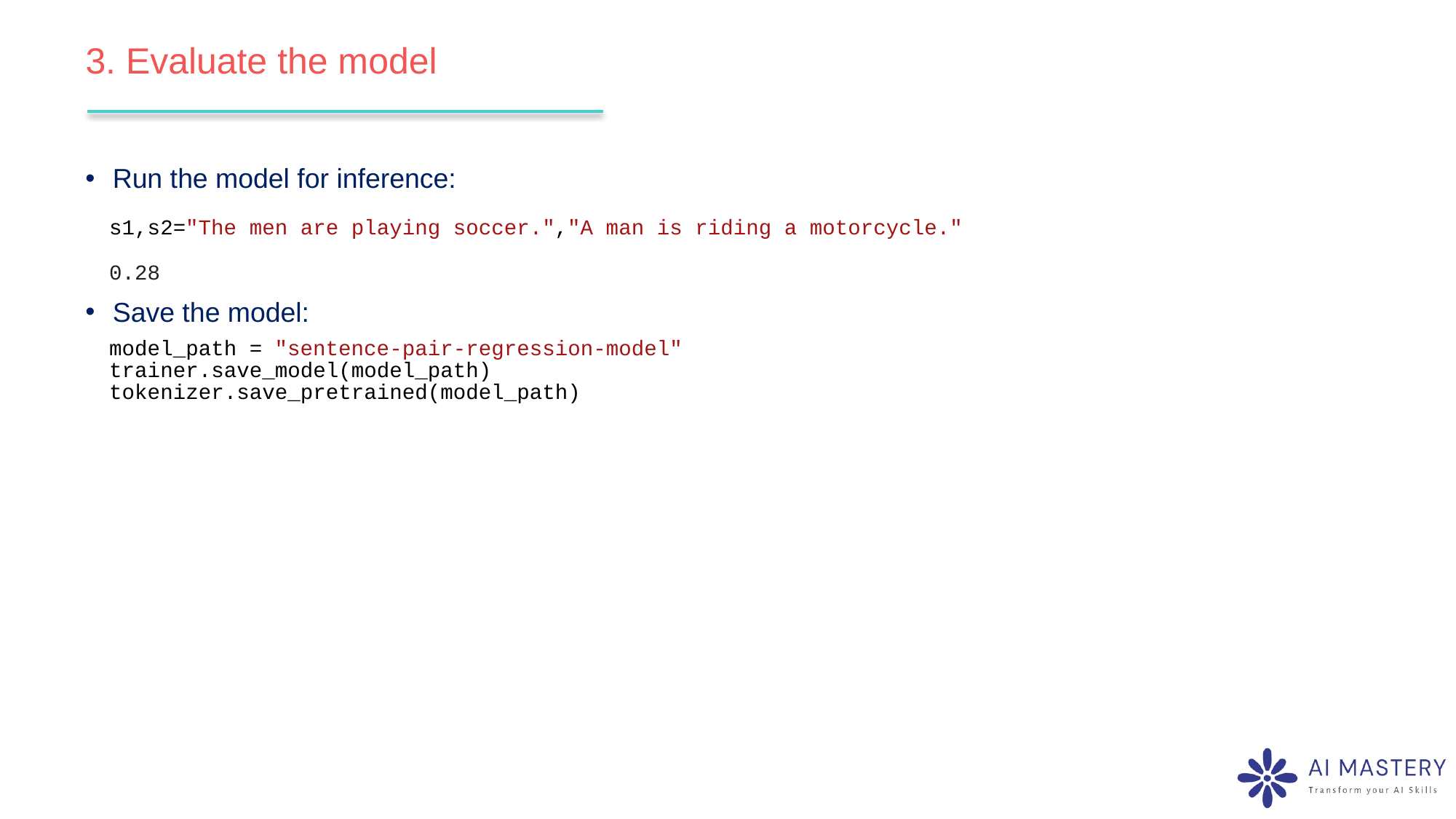

# 3. Evaluate the model
Run the model for inference:

Save the model:

s1,s2="The men are playing soccer.","A man is riding a motorcycle."
0.28
model_path = "sentence-pair-regression-model"
trainer.save_model(model_path)
tokenizer.save_pretrained(model_path)